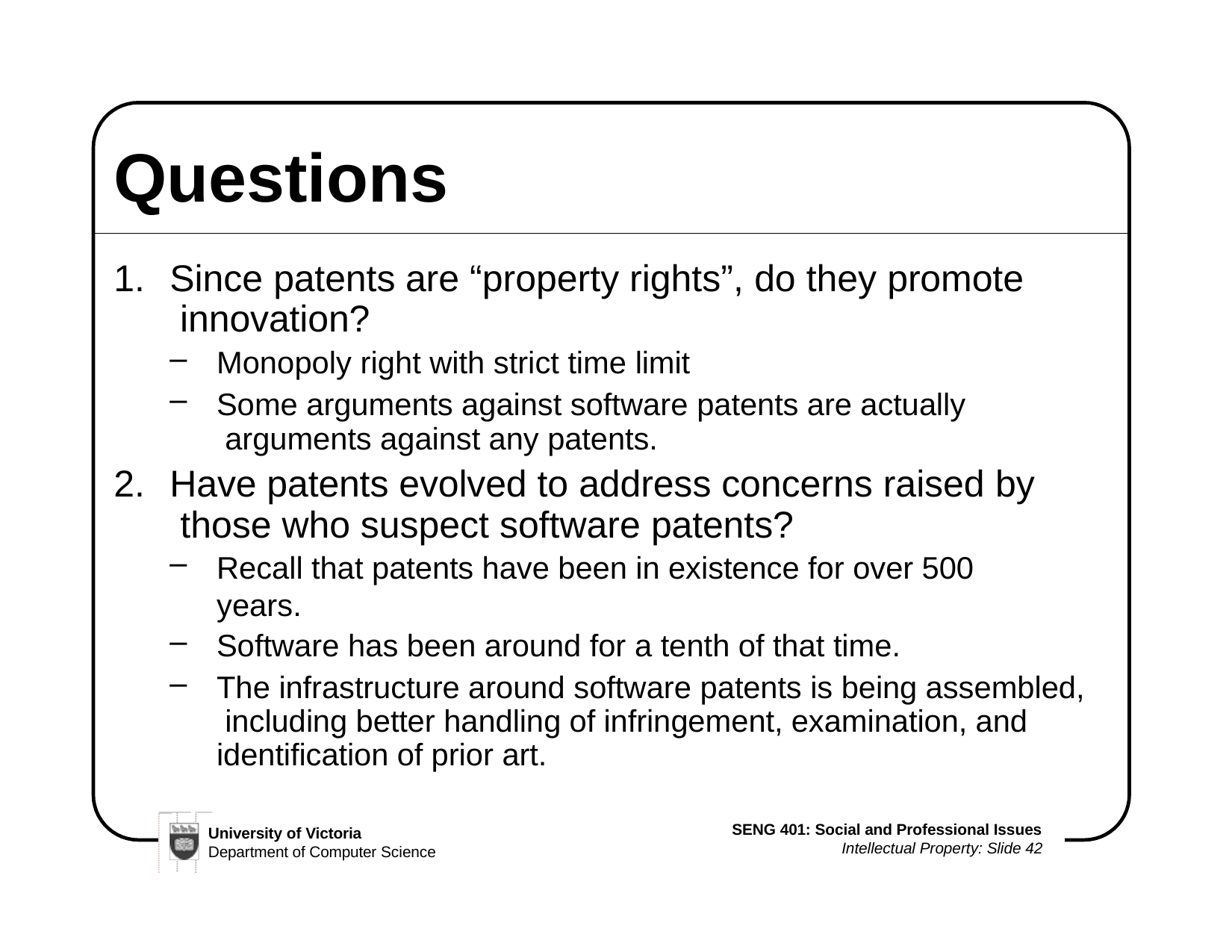

# Questions

Since patents are “property rights”, do they promote  innovation?
Monopoly right with strict time limit
Some arguments against software patents are actually  arguments against any patents.
Have patents evolved to address concerns raised by  those who suspect software patents?
Recall that patents have been in existence for over 500 years.
Software has been around for a tenth of that time.
The infrastructure around software patents is being assembled,  including better handling of infringement, examination, and  identification of prior art.
SENG 401: Social and Professional Issues
Intellectual Property: Slide 42
University of Victoria
Department of Computer Science